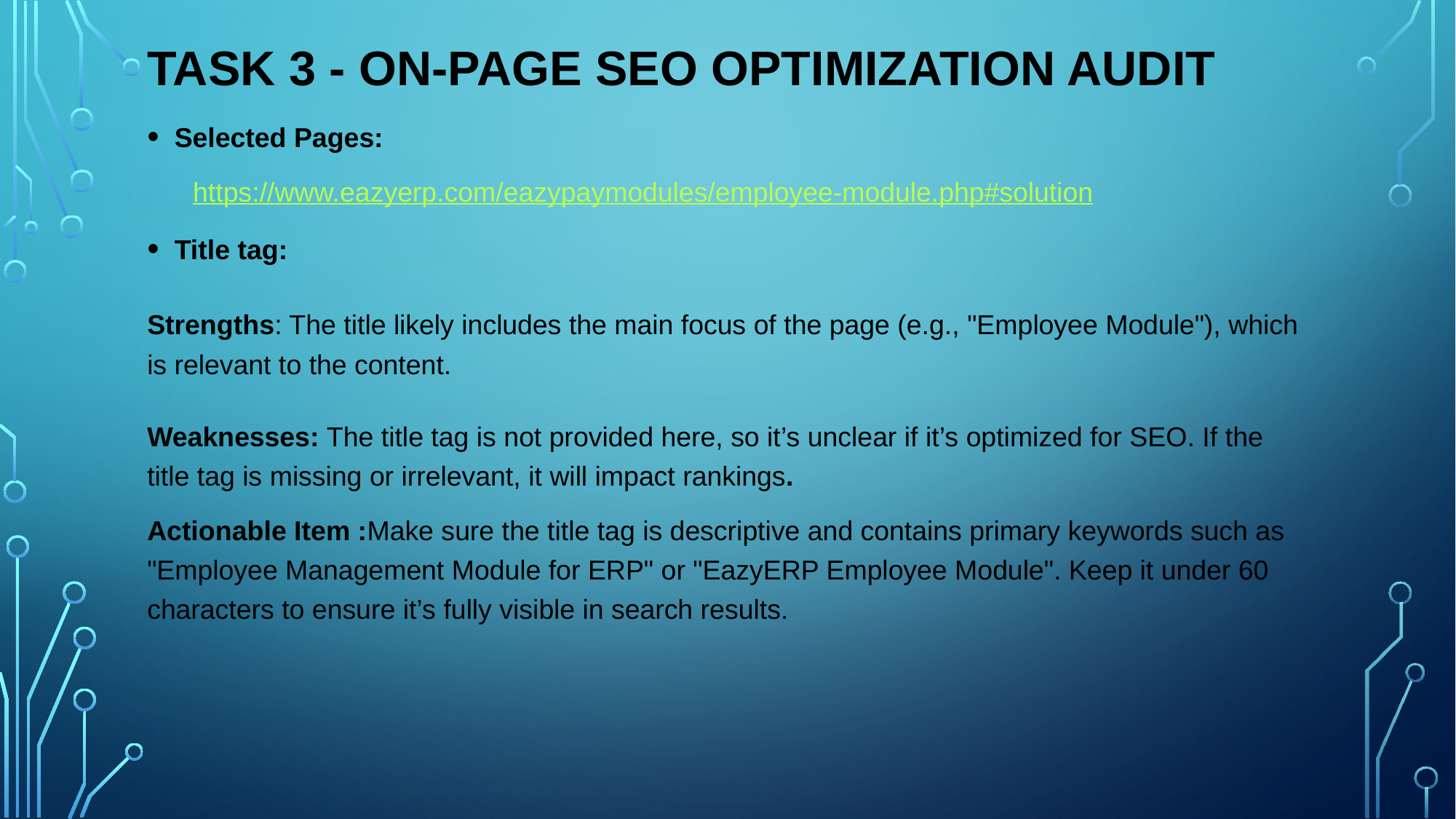

# Task 3 - On-Page SEO Optimization Audit
Selected Pages:
      https://www.eazyerp.com/eazypaymodules/employee-module.php#solution
Title tag:
Strengths: The title likely includes the main focus of the page (e.g., "Employee Module"), which is relevant to the content.
Weaknesses: The title tag is not provided here, so it’s unclear if it’s optimized for SEO. If the title tag is missing or irrelevant, it will impact rankings.
Actionable Item :Make sure the title tag is descriptive and contains primary keywords such as "Employee Management Module for ERP" or "EazyERP Employee Module". Keep it under 60 characters to ensure it’s fully visible in search results.